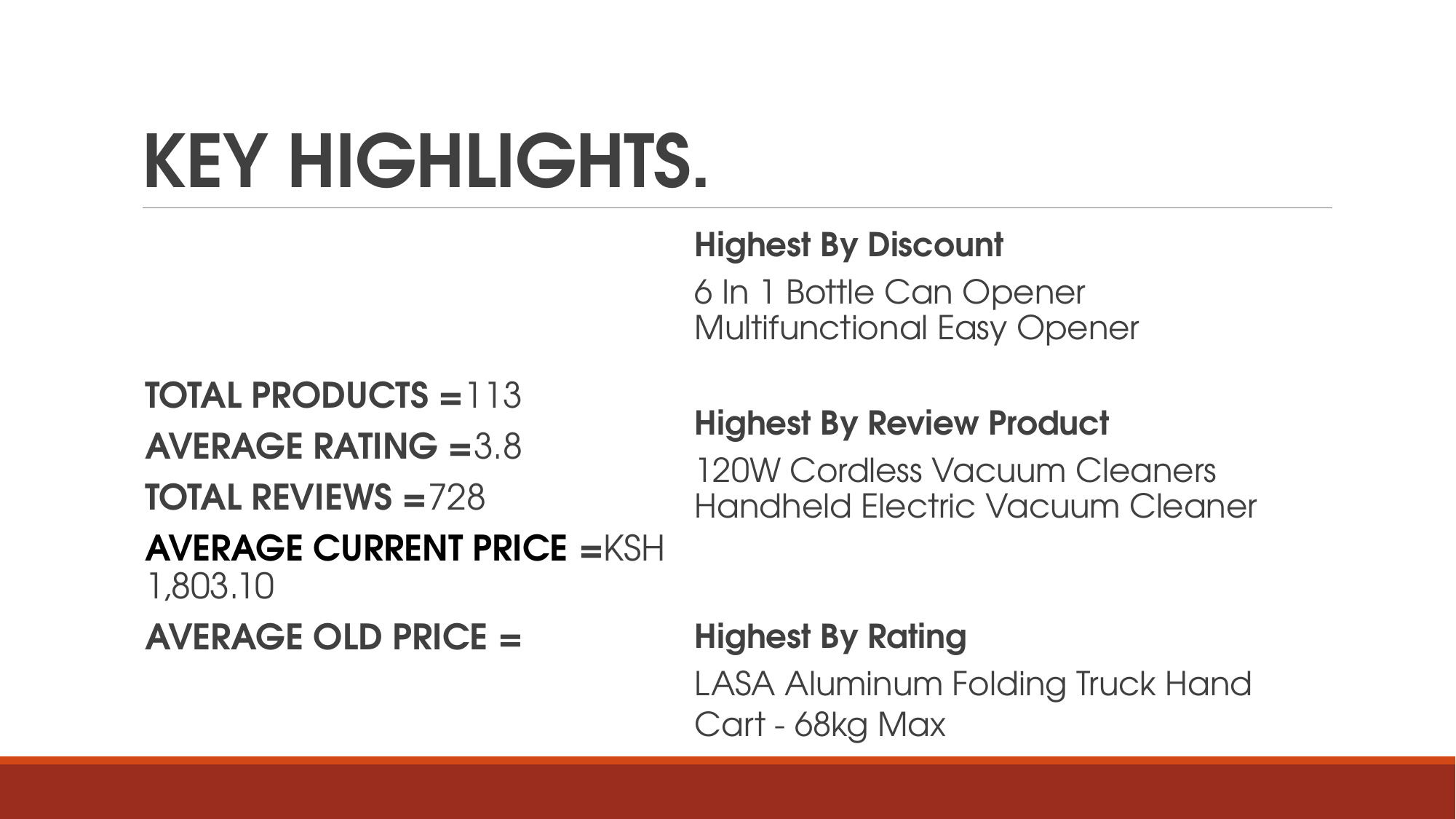

# KEY HIGHLIGHTS.

TOTAL PRODUCTS =113
AVERAGE RATING =3.8
TOTAL REVIEWS =728
AVERAGE CURRENT PRICE =KSH 1,803.10
AVERAGE OLD PRICE =KSH 1,181.37

Highest By Discount
6 In 1 Bottle Can Opener Multifunctional Easy Opener

Highest By Review Product
120W Cordless Vacuum Cleaners Handheld Electric Vacuum Cleaner

Highest By Rating
LASA Aluminum Folding Truck Hand Cart - 68kg Max